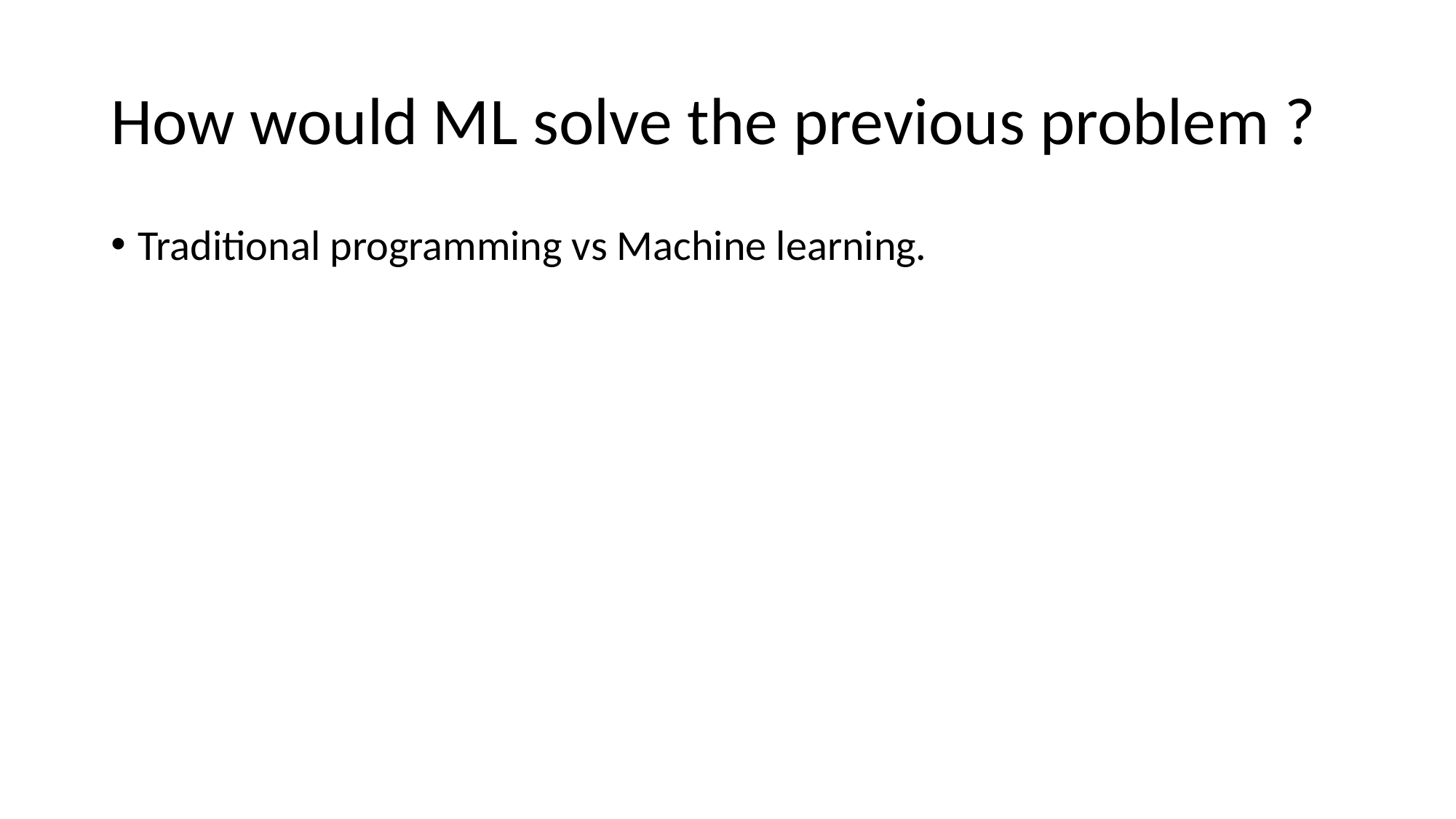

# How would ML solve the previous problem ?
Traditional programming vs Machine learning.